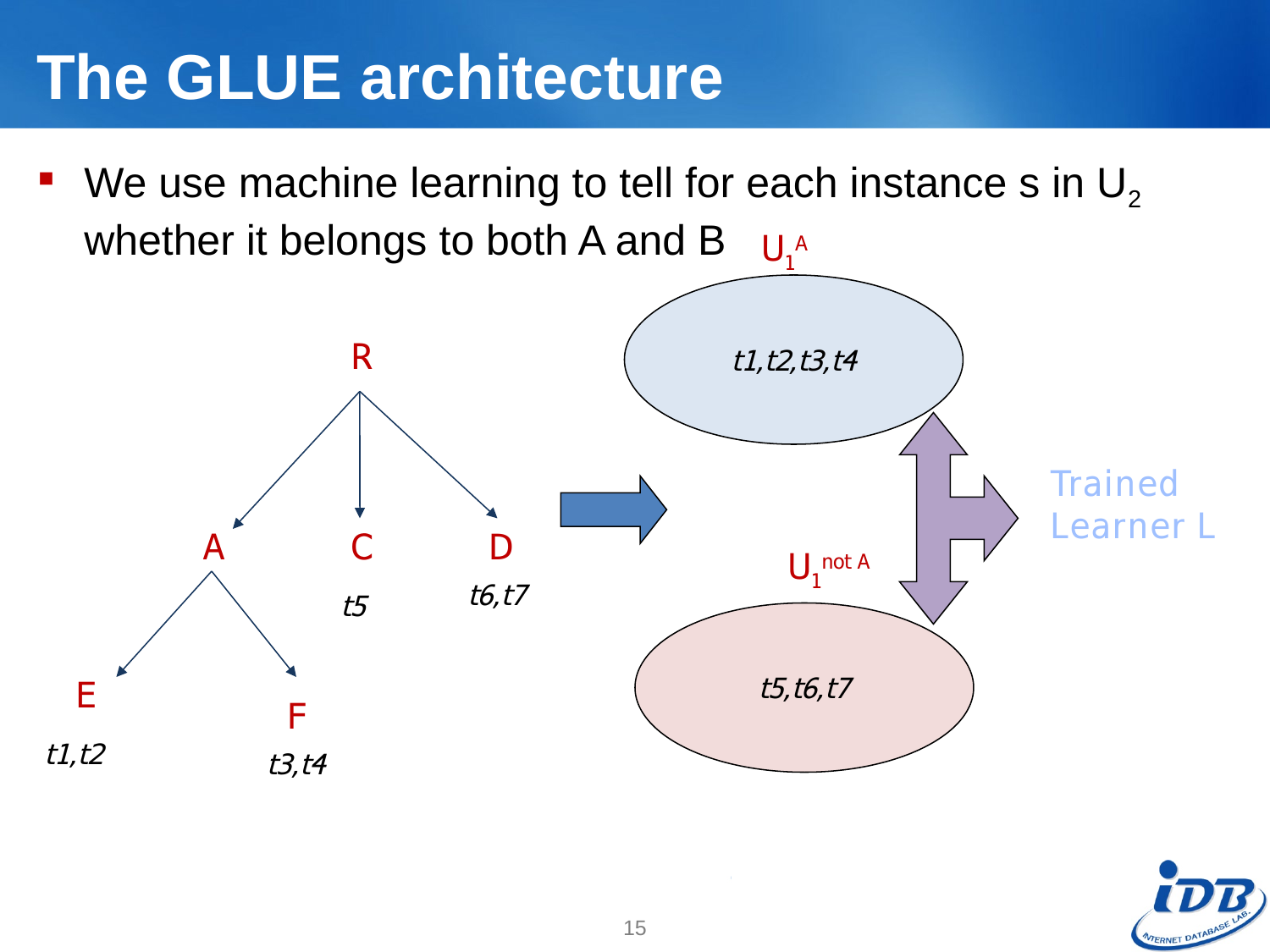

# The GLUE architecture
We use machine learning to tell for each instance s in U2 whether it belongs to both A and B

U1A
t1,t2,t3,t4
R

Trained
Learner L

A
C
D
U1not A

t6,t7
t5
t5,t6,t7
E
F
t1,t2
t3,t4
15